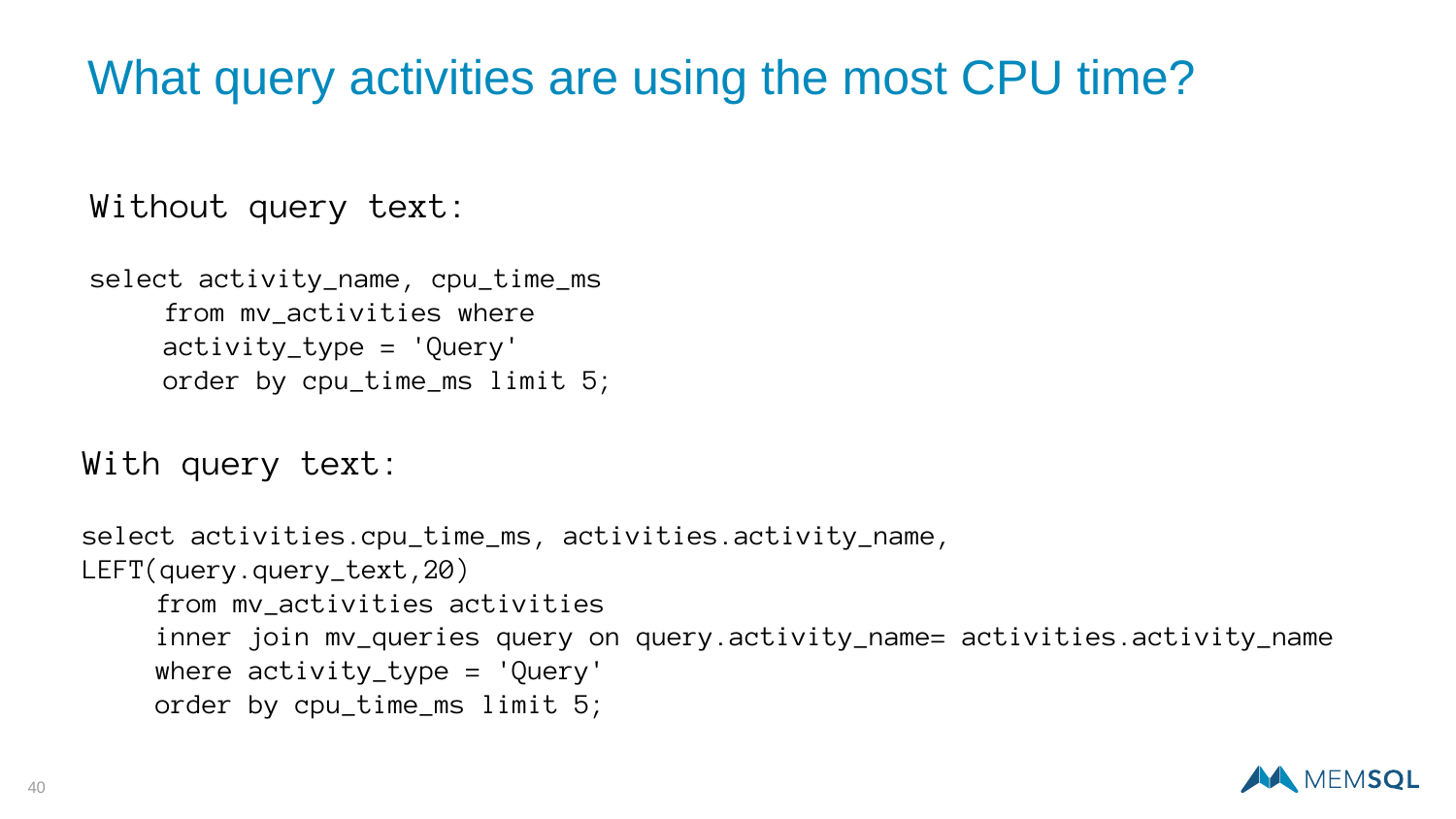

# What query activities are using the most CPU time?

Without query text:

select activity_name, cpu_time_ms
from mv_activities where
activity_type = 'Query'
order by cpu_time_ms limit 5;

With query text:

select activities.cpu_time_ms, activities.activity_name,
LEFT(query.query_text,20)
from mv_activities activities
inner join mv_queries query on query.activity_name= activities.activity_name  where activity_type = 'Query'
order by cpu_time_ms limit 5;
40